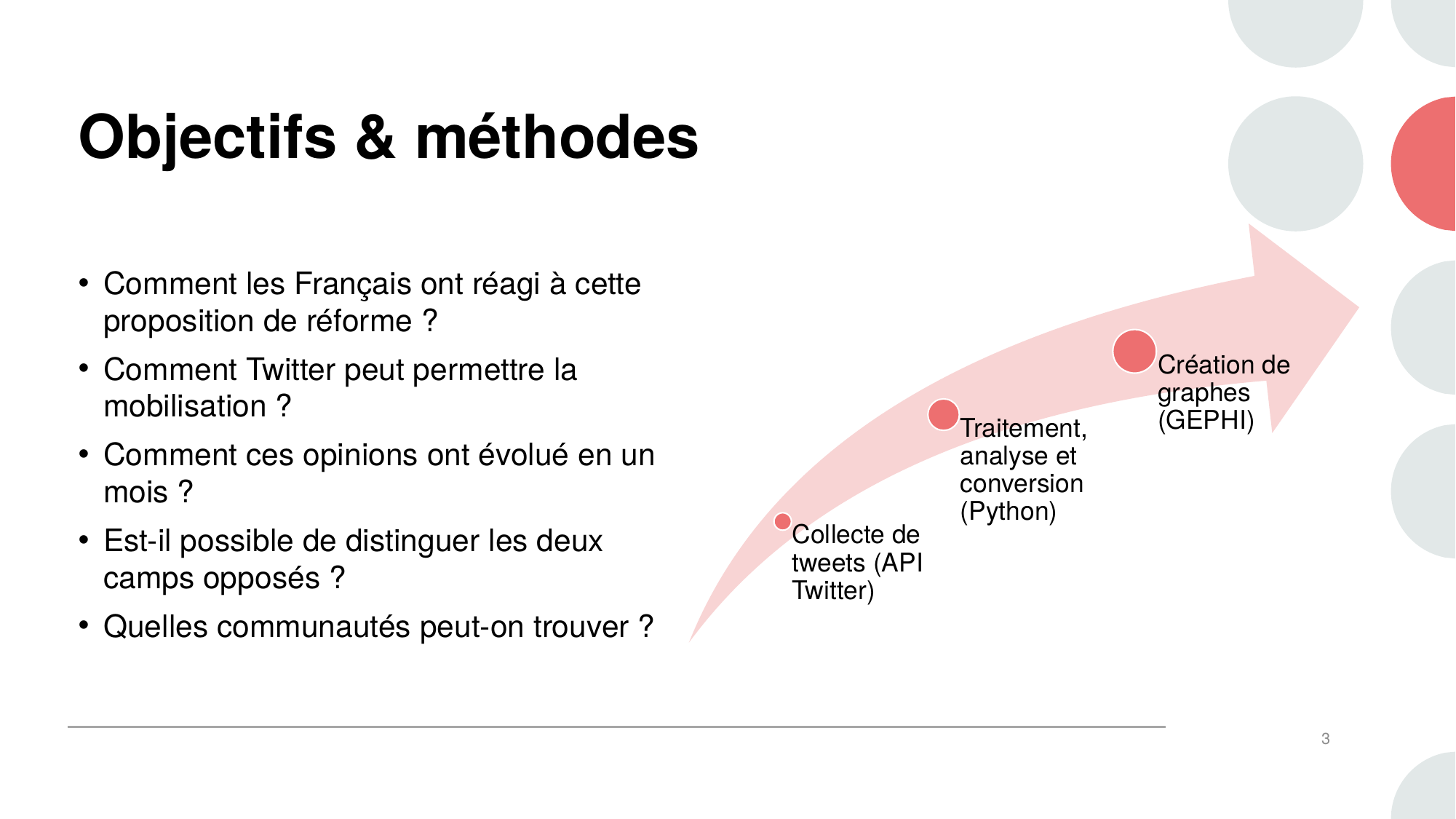

# Objectifs & méthodes
Collecte de tweets (API Twitter)
Traitement, analyse et conversion (Python)
Création de graphes (GEPHI)
Comment les Français ont réagi à cette proposition de réforme ?
Comment Twitter peut permettre la mobilisation ?
Comment ces opinions ont évolué en un mois ?
Est-il possible de distinguer les deux camps opposés ?
Quelles communautés peut-on trouver ?
3